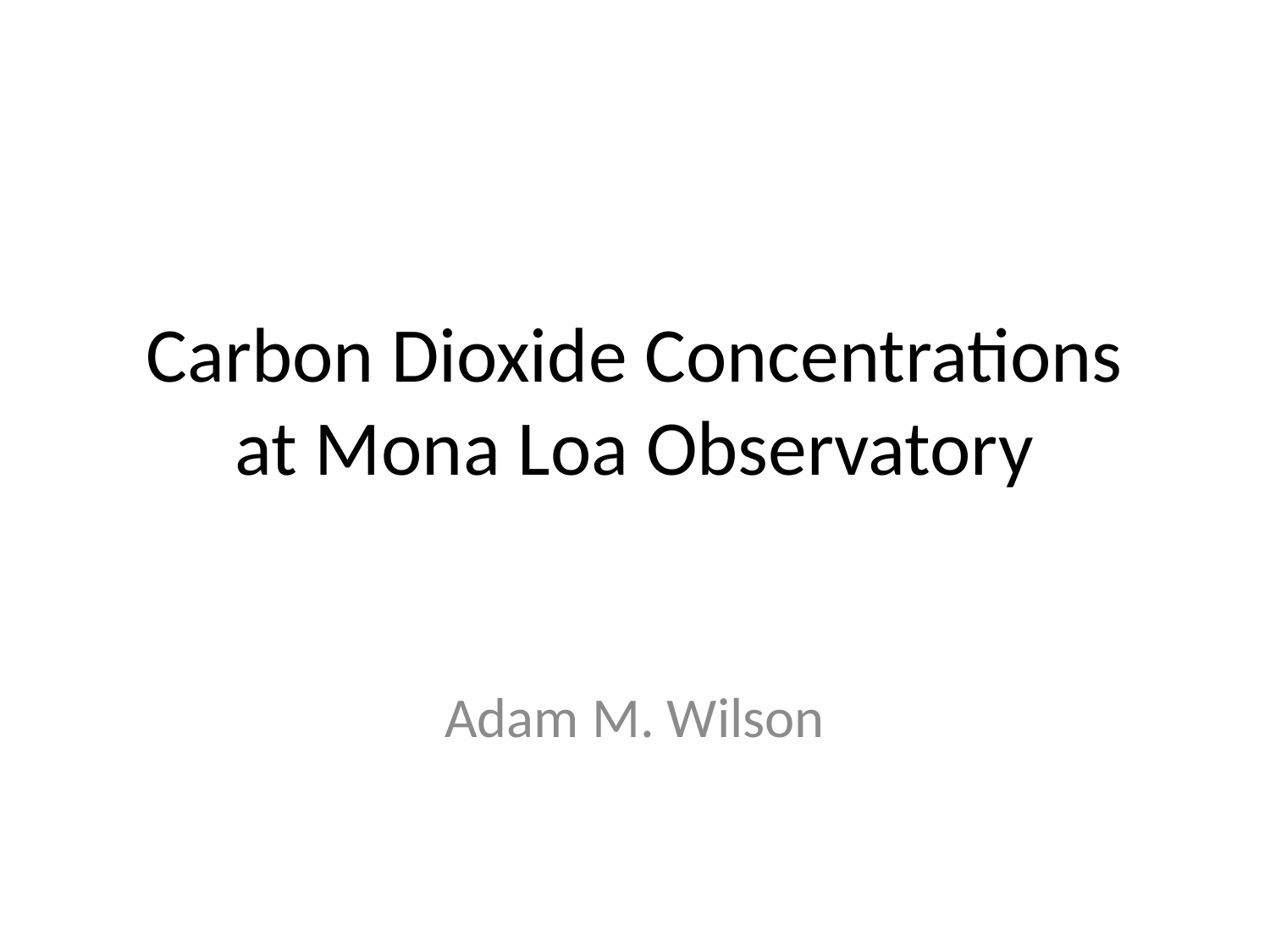

# Carbon Dioxide Concentrations at Mona Loa Observatory
Adam M. Wilson